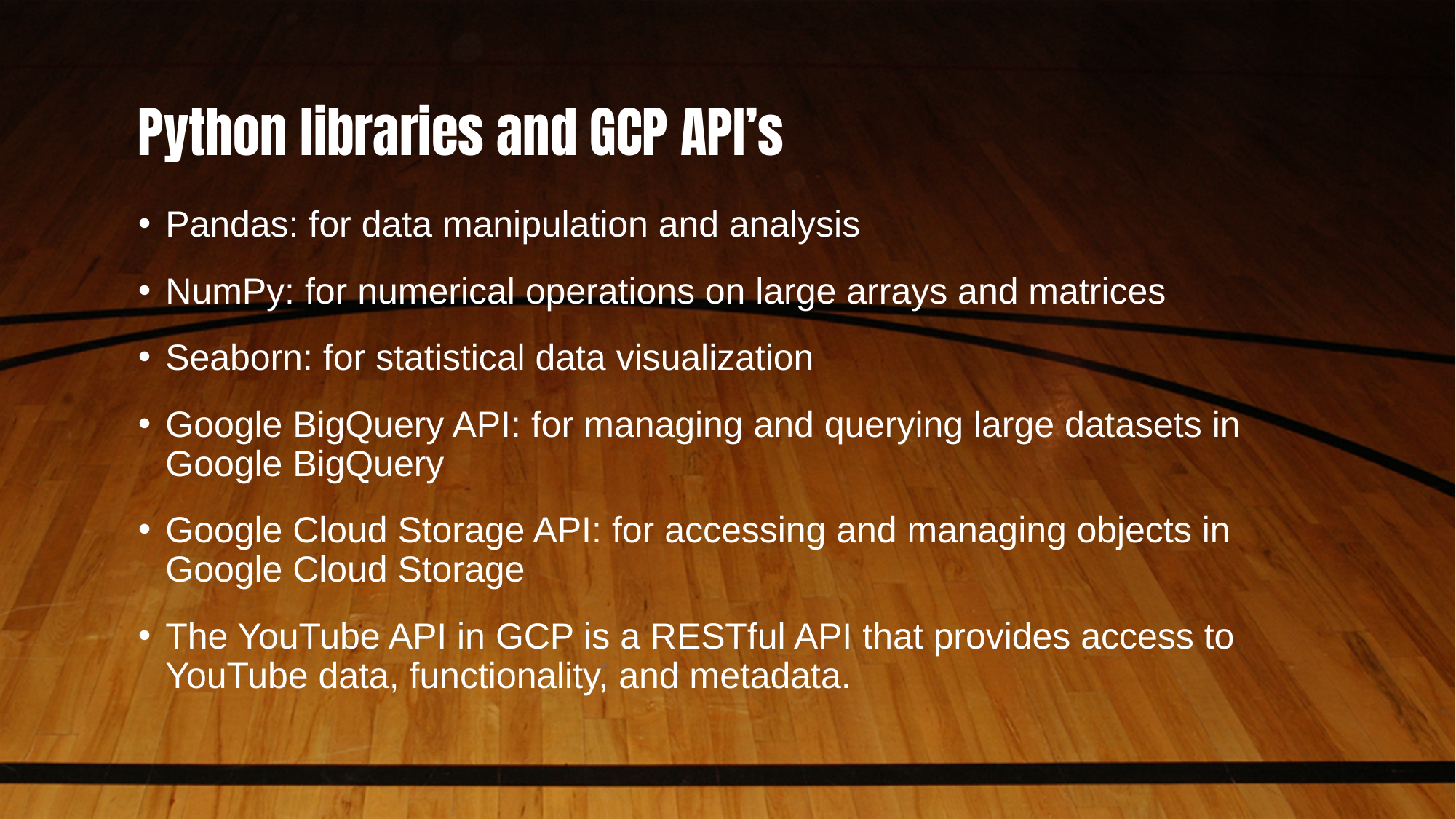

# Python libraries and GCP API’s
Pandas: for data manipulation and analysis
NumPy: for numerical operations on large arrays and matrices
Seaborn: for statistical data visualization
Google BigQuery API: for managing and querying large datasets in Google BigQuery
Google Cloud Storage API: for accessing and managing objects in Google Cloud Storage
The YouTube API in GCP is a RESTful API that provides access to YouTube data, functionality, and metadata.